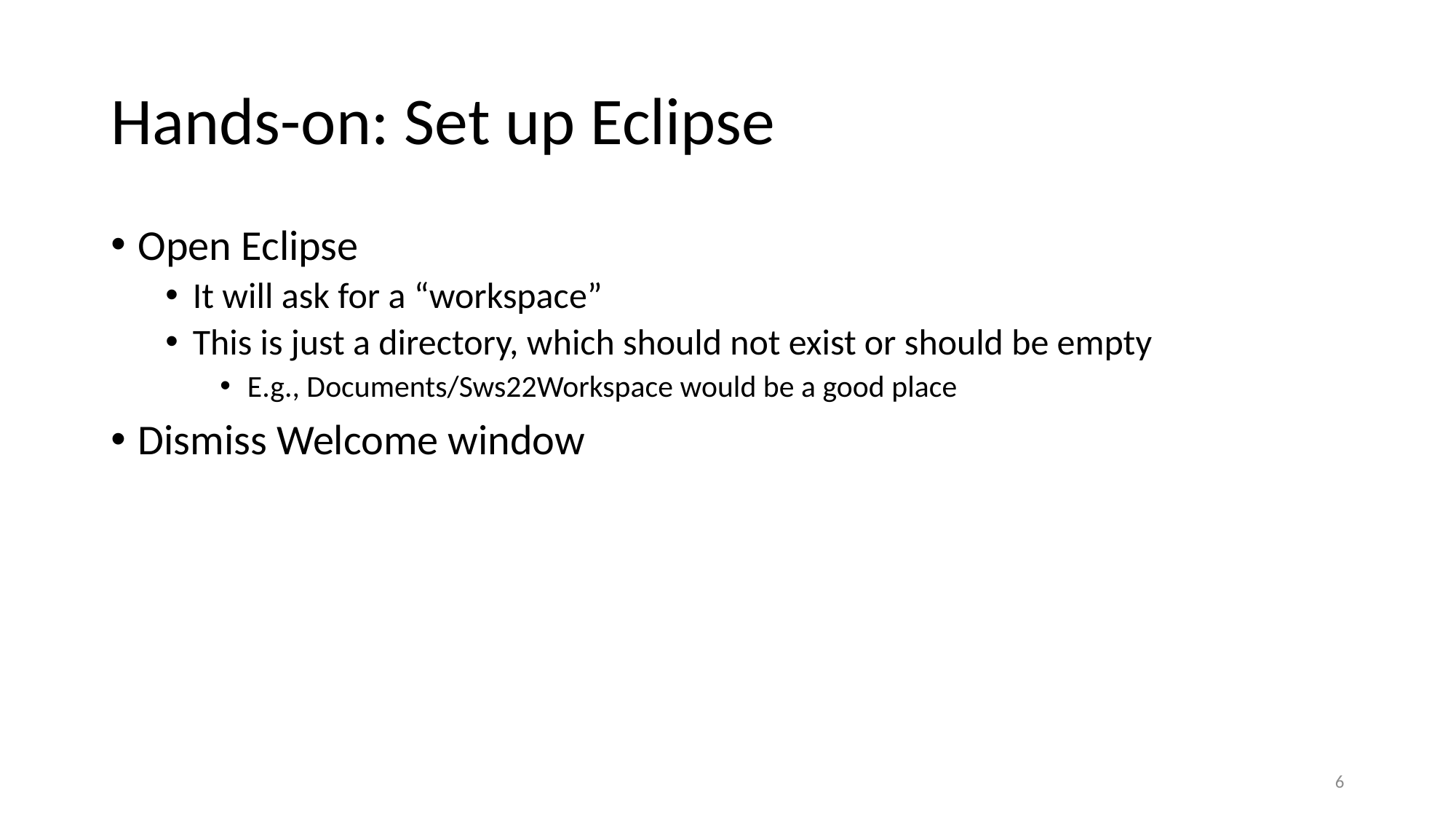

# Hands-on: Set up Eclipse
Open Eclipse
It will ask for a “workspace”
This is just a directory, which should not exist or should be empty
E.g., Documents/Sws22Workspace would be a good place
Dismiss Welcome window
6